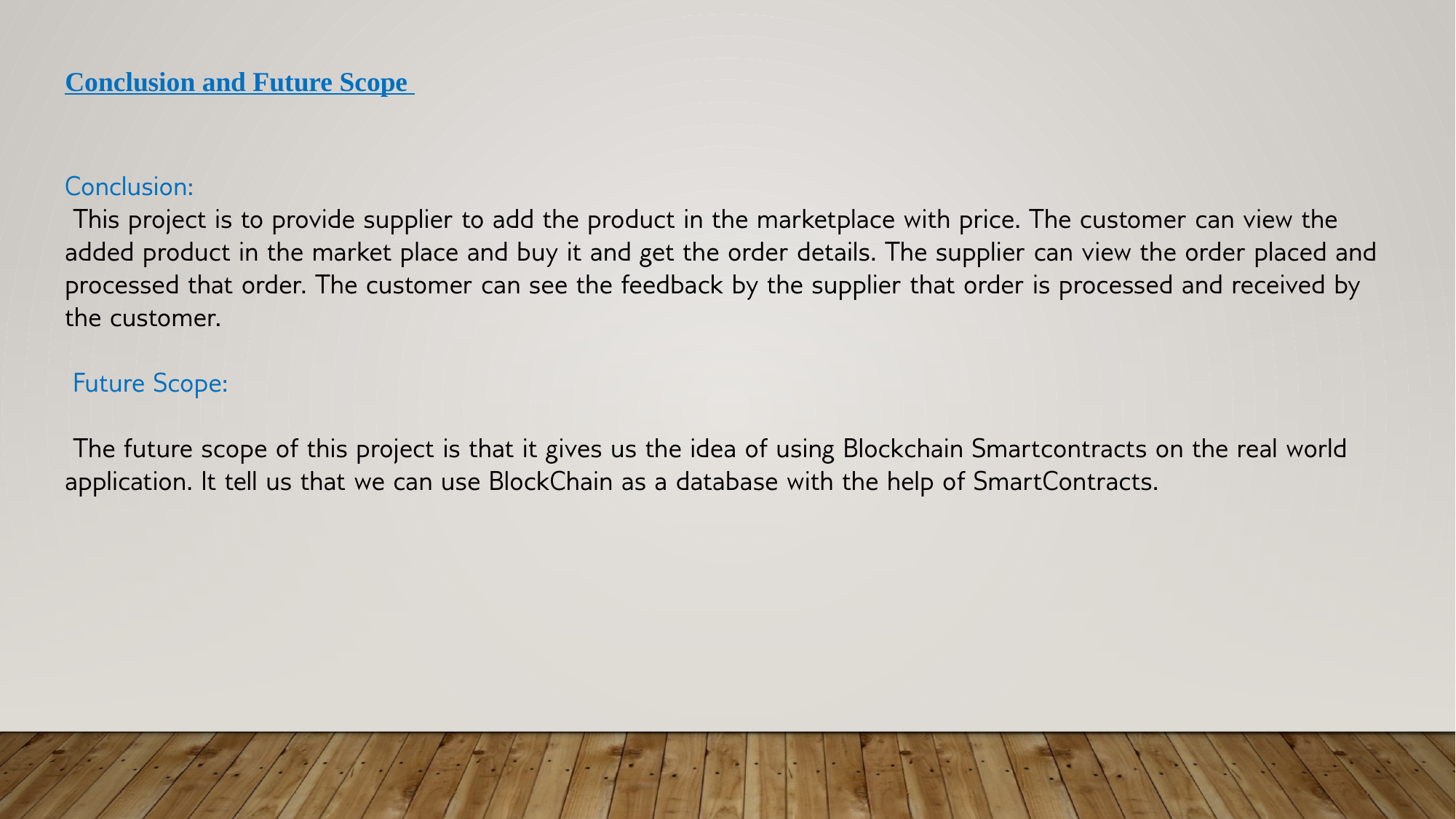

Conclusion and Future Scope

Conclusion:
 This project is to provide supplier to add the product in the marketplace with price. The customer can view the added product in the market place and buy it and get the order details. The supplier can view the order placed and processed that order. The customer can see the feedback by the supplier that order is processed and received by the customer.

 Future Scope:

 The future scope of this project is that it gives us the idea of using Blockchain Smartcontracts on the real world application. It tell us that we can use BlockChain as a database with the help of SmartContracts.